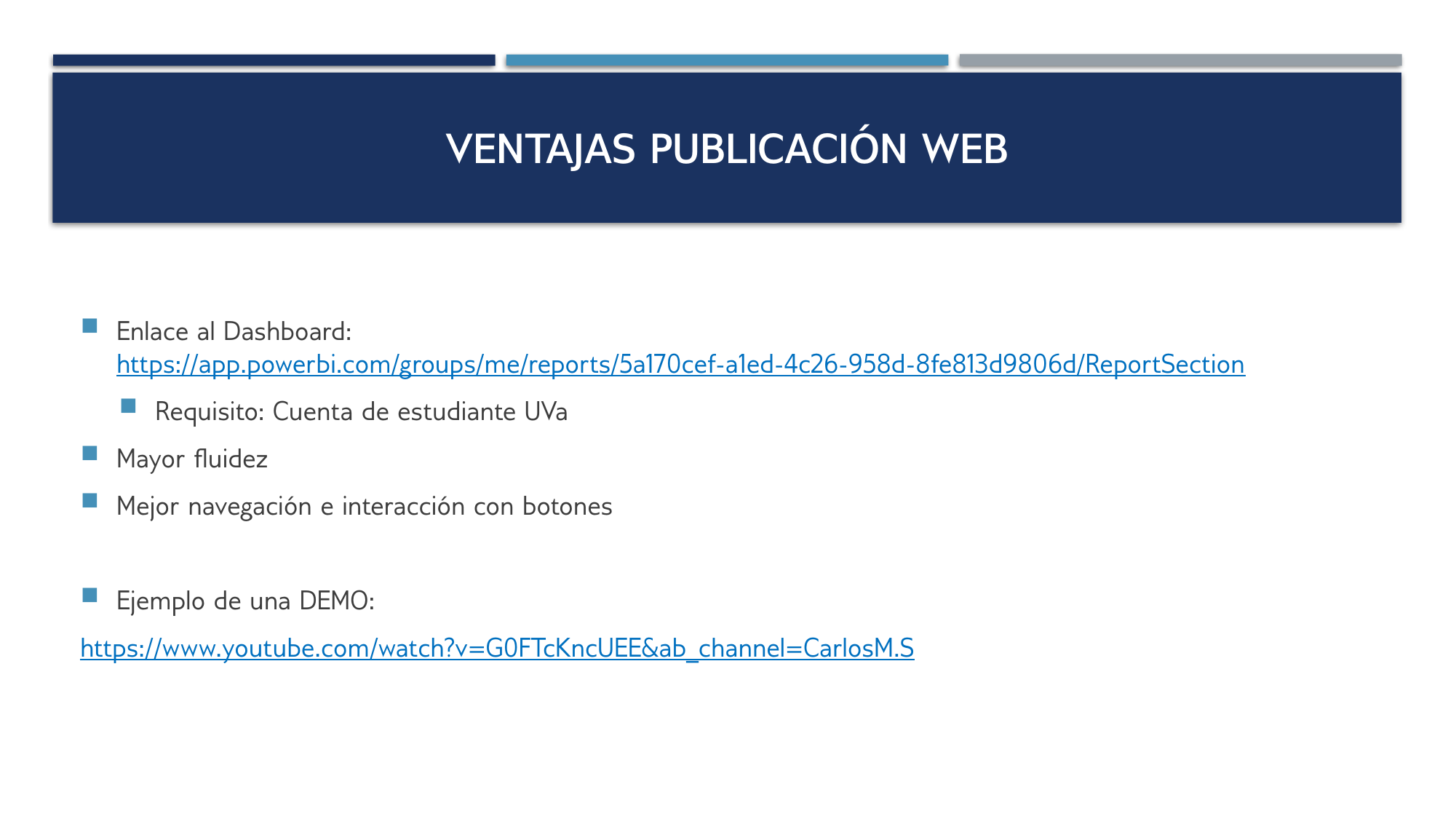

# VENTAJAS PUBLICACIÓN WEB
Enlace al Dashboard:  https://app.powerbi.com/groups/me/reports/5a170cef-a1ed-4c26-958d-8fe813d9806d/ReportSection
Requisito: Cuenta de estudiante UVa
Mayor fluidez
Mejor navegación e interacción con botones

Ejemplo de una DEMO:
https://www.youtube.com/watch?v=G0FTcKncUEE&ab_channel=CarlosM.S